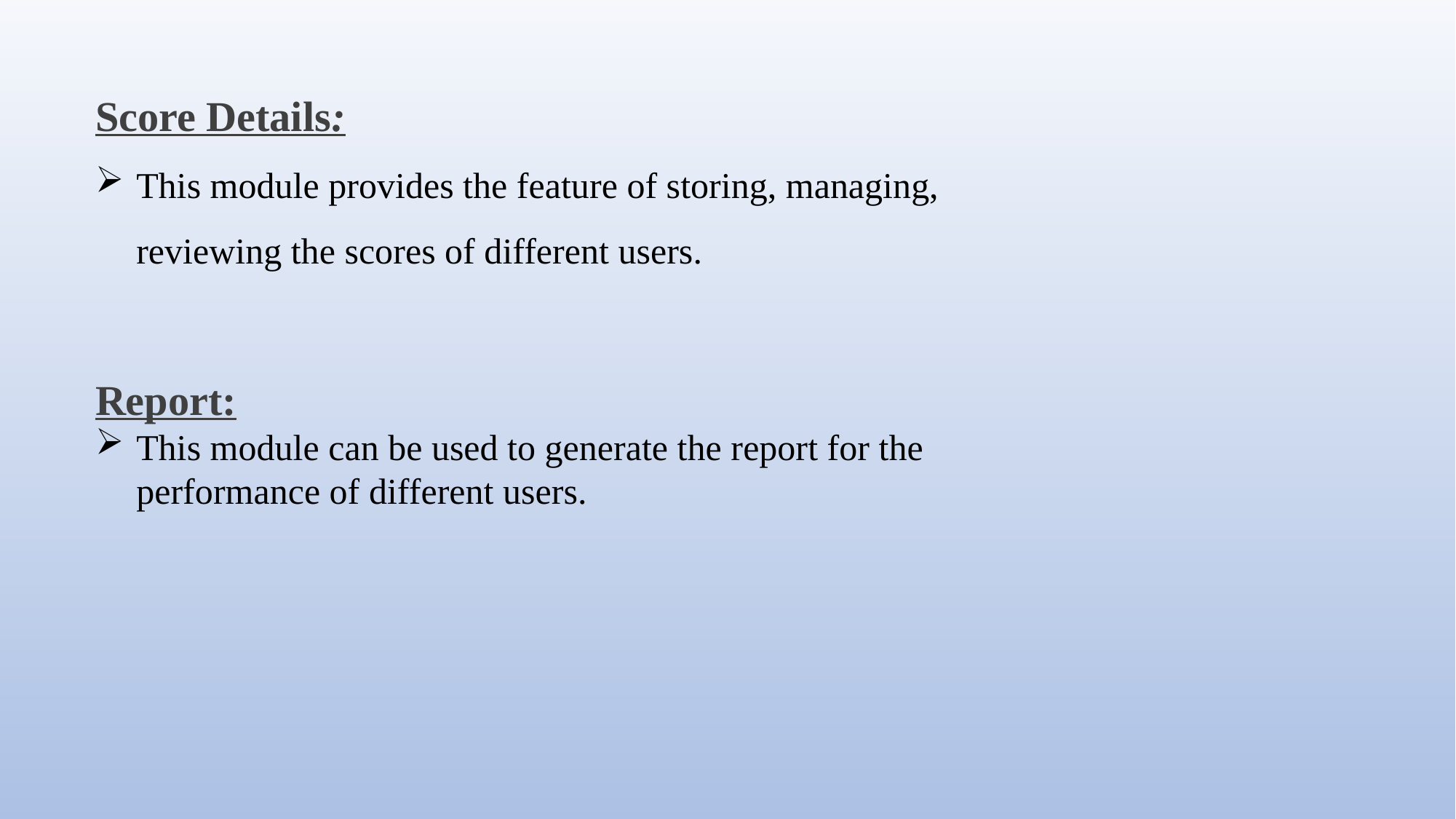

Score Details:
This module provides the feature of storing, managing, reviewing the scores of different users.

Report:
This module can be used to generate the report for the performance of different users.